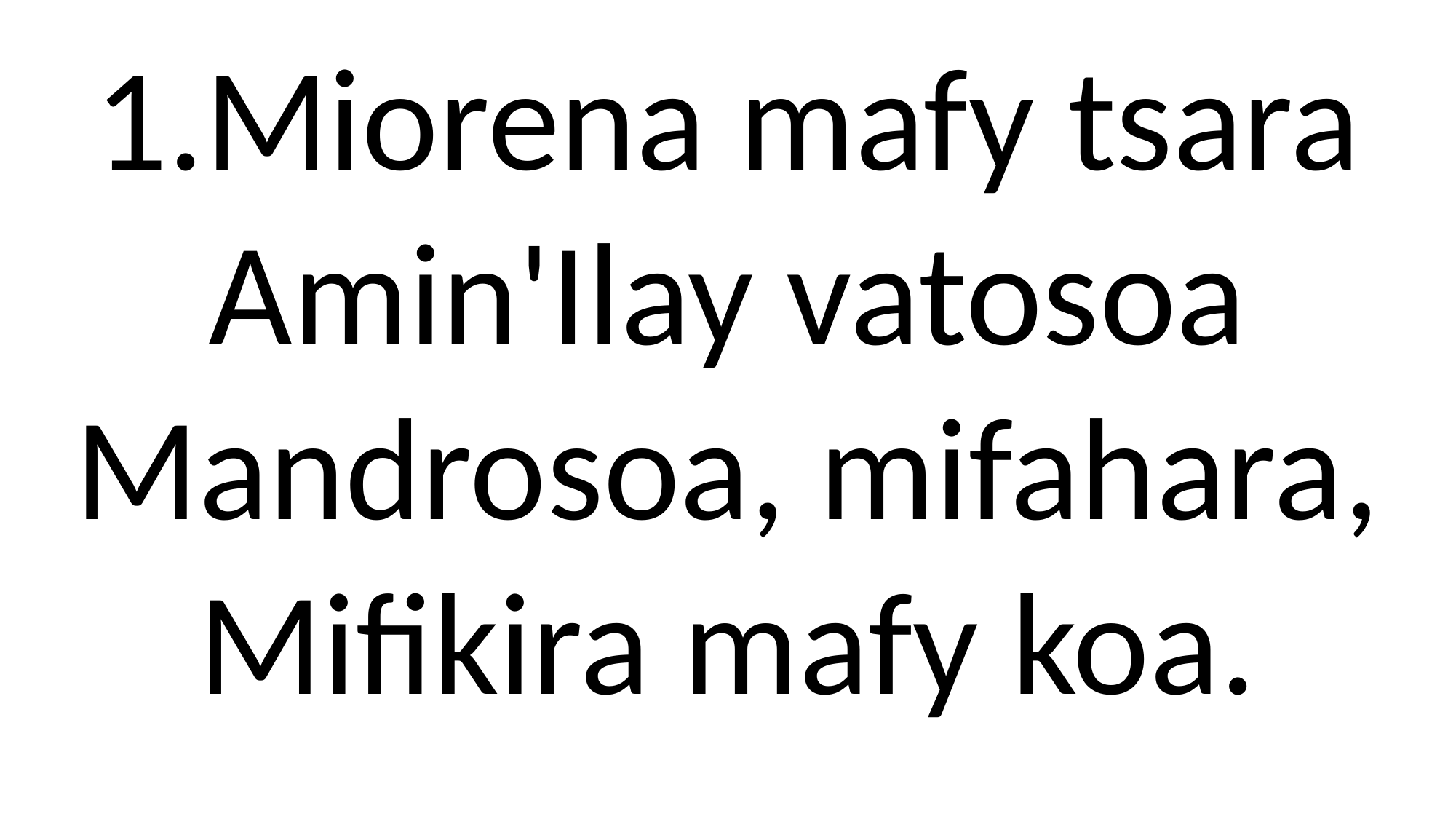

1.Miorena mafy tsara
Amin'Ilay vatosoa
Mandrosoa, mifahara,
Mifikira mafy koa.